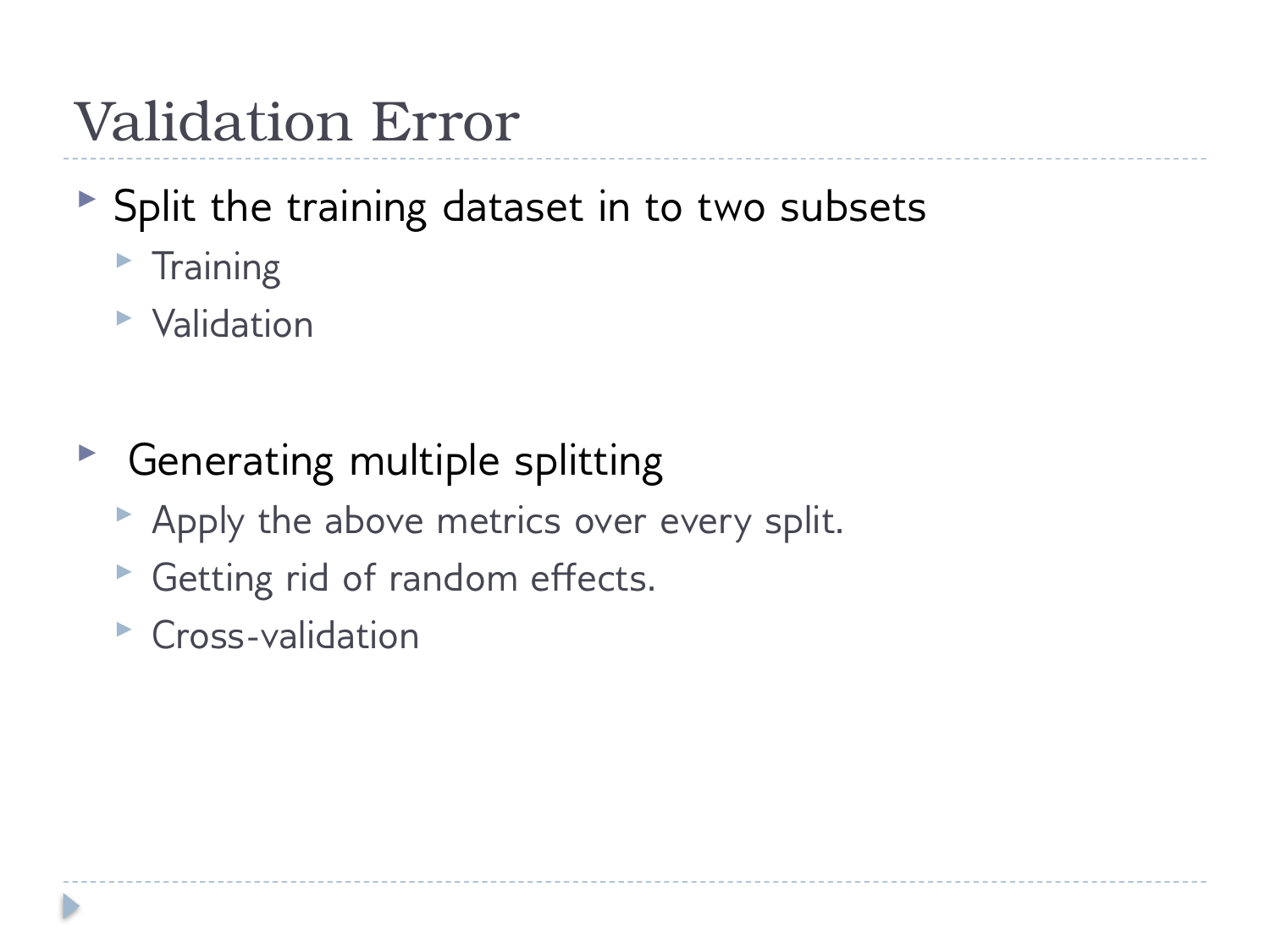

# Validation Error
Split the training dataset in to two subsets
Training
Validation

 Generating multiple splitting
Apply the above metrics over every split.
Getting rid of random effects.
Cross-validation